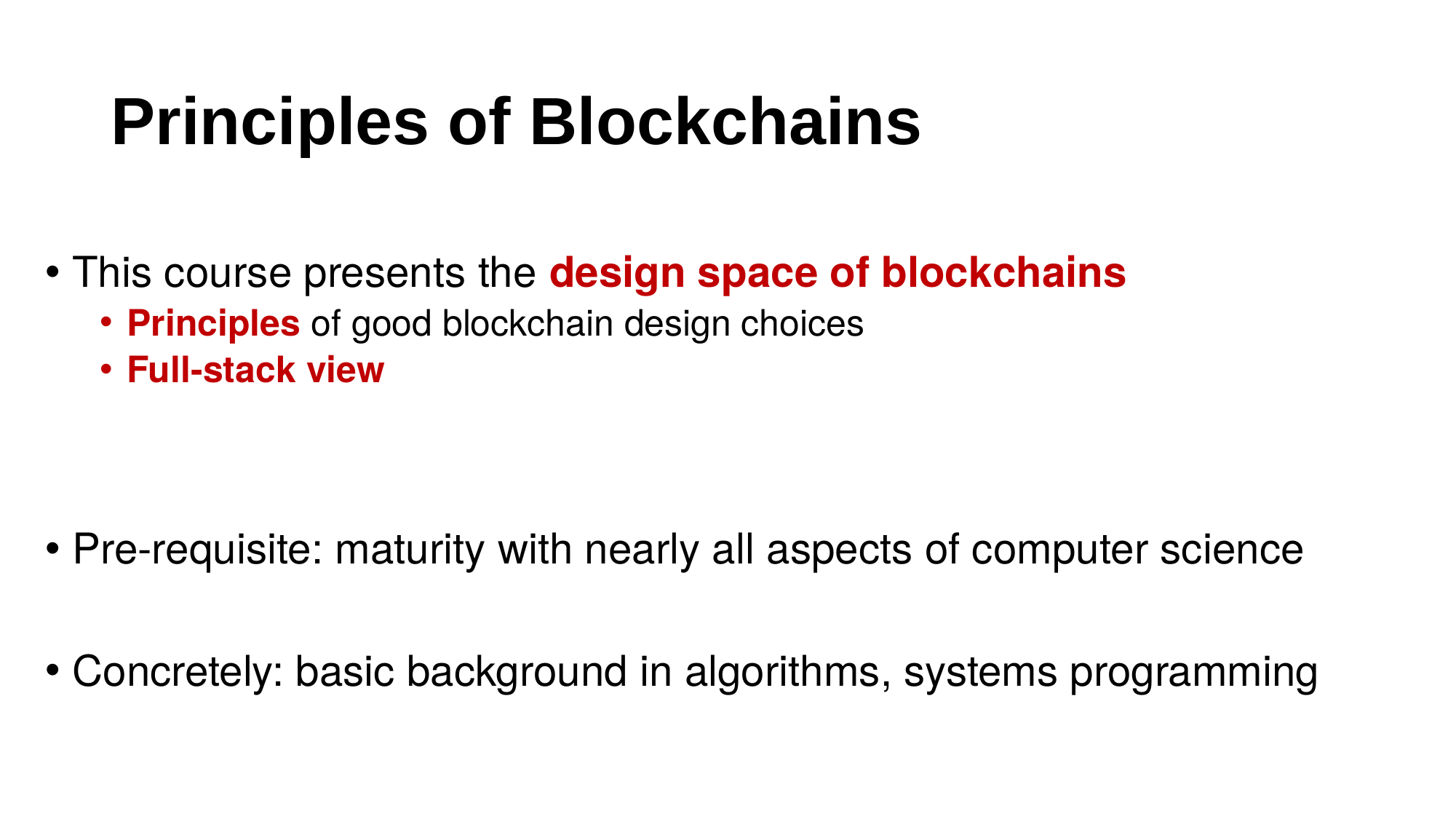

# Principles of Blockchains
This course presents the design space of blockchains
Principles of good blockchain design choices
Full-stack view

Pre-requisite: maturity with nearly all aspects of computer science

Concretely: basic background in algorithms, systems programming